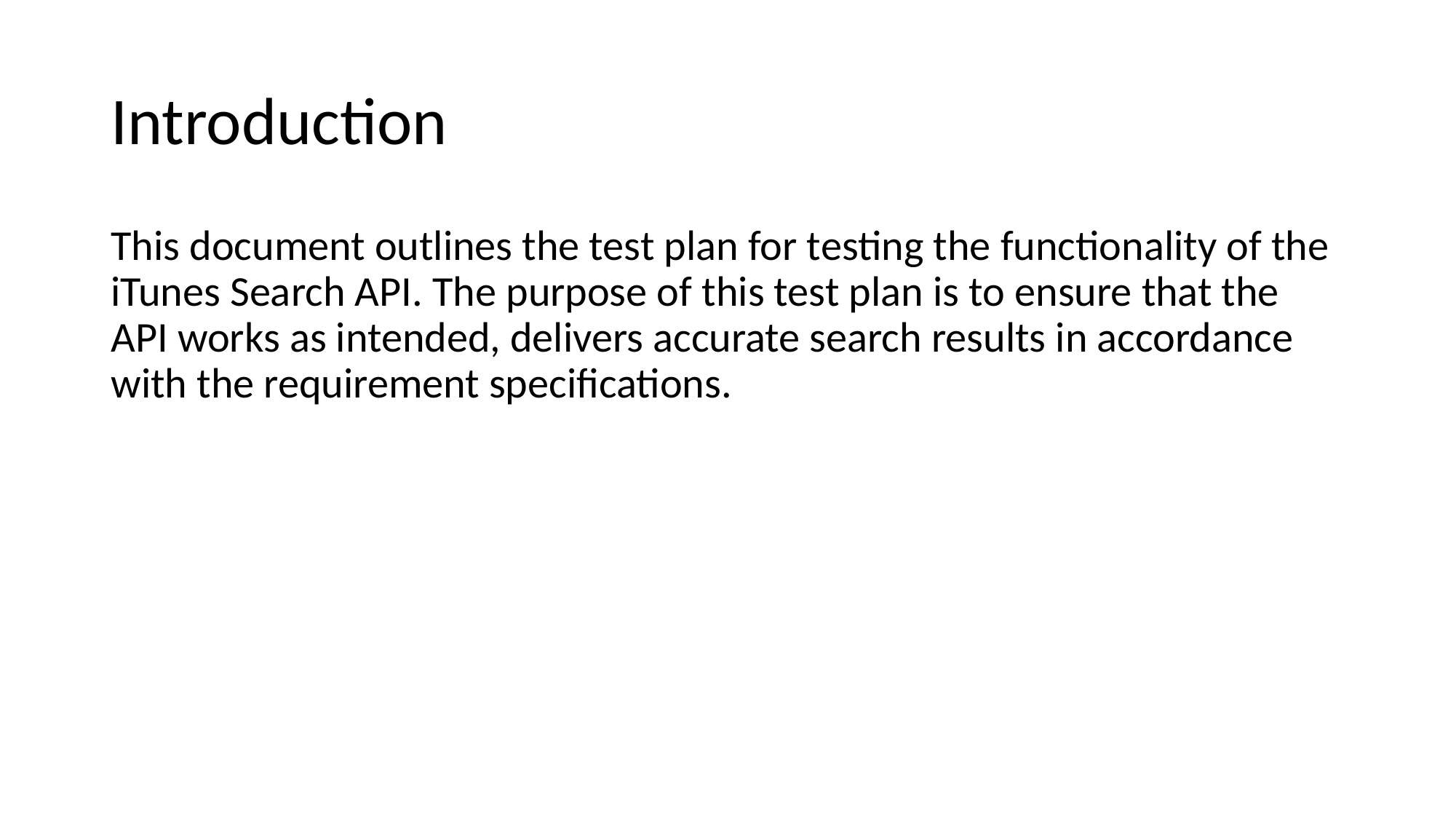

# Introduction
This document outlines the test plan for testing the functionality of the iTunes Search API. The purpose of this test plan is to ensure that the API works as intended, delivers accurate search results in accordance with the requirement specifications.